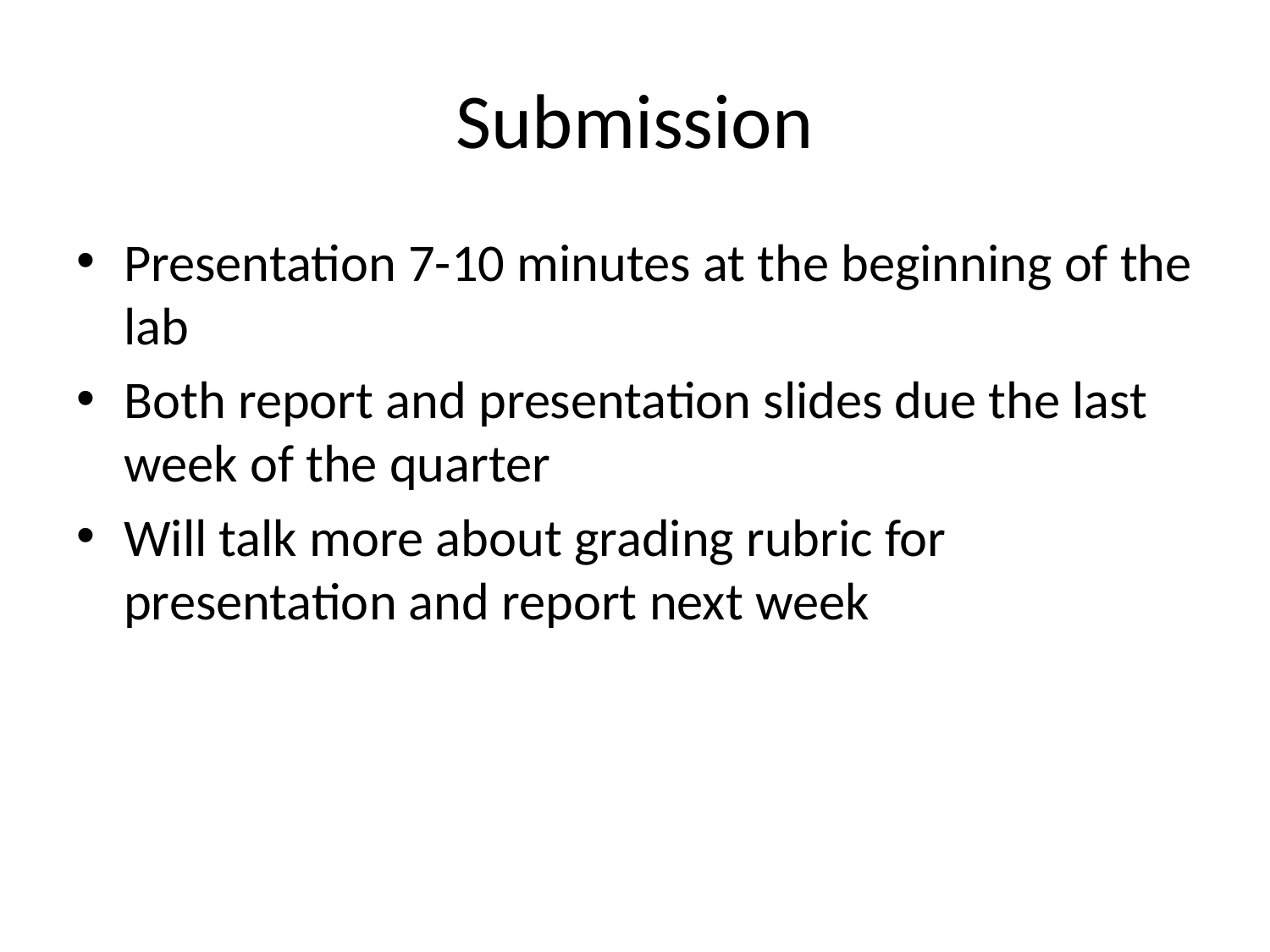

# Submission
Presentation 7-10 minutes at the beginning of the lab
Both report and presentation slides due the last week of the quarter
Will talk more about grading rubric for presentation and report next week